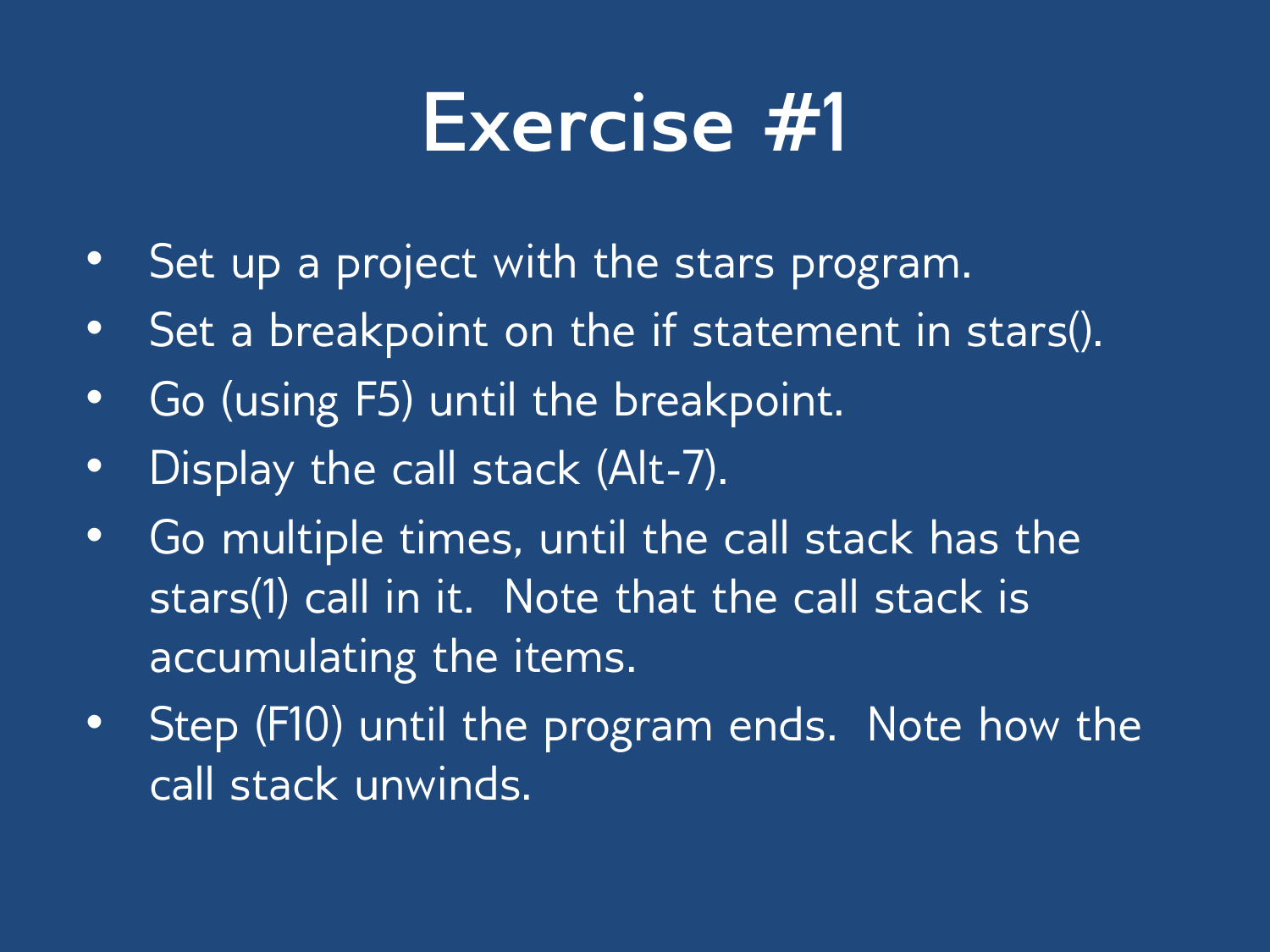

# Exercise #1
Set up a project with the stars program.
Set a breakpoint on the if statement in stars().
Go (using F5) until the breakpoint.
Display the call stack (Alt-7).
Go multiple times, until the call stack has the stars(1) call in it.  Note that the call stack is accumulating the items.
Step (F10) until the program ends.  Note how the call stack unwinds.